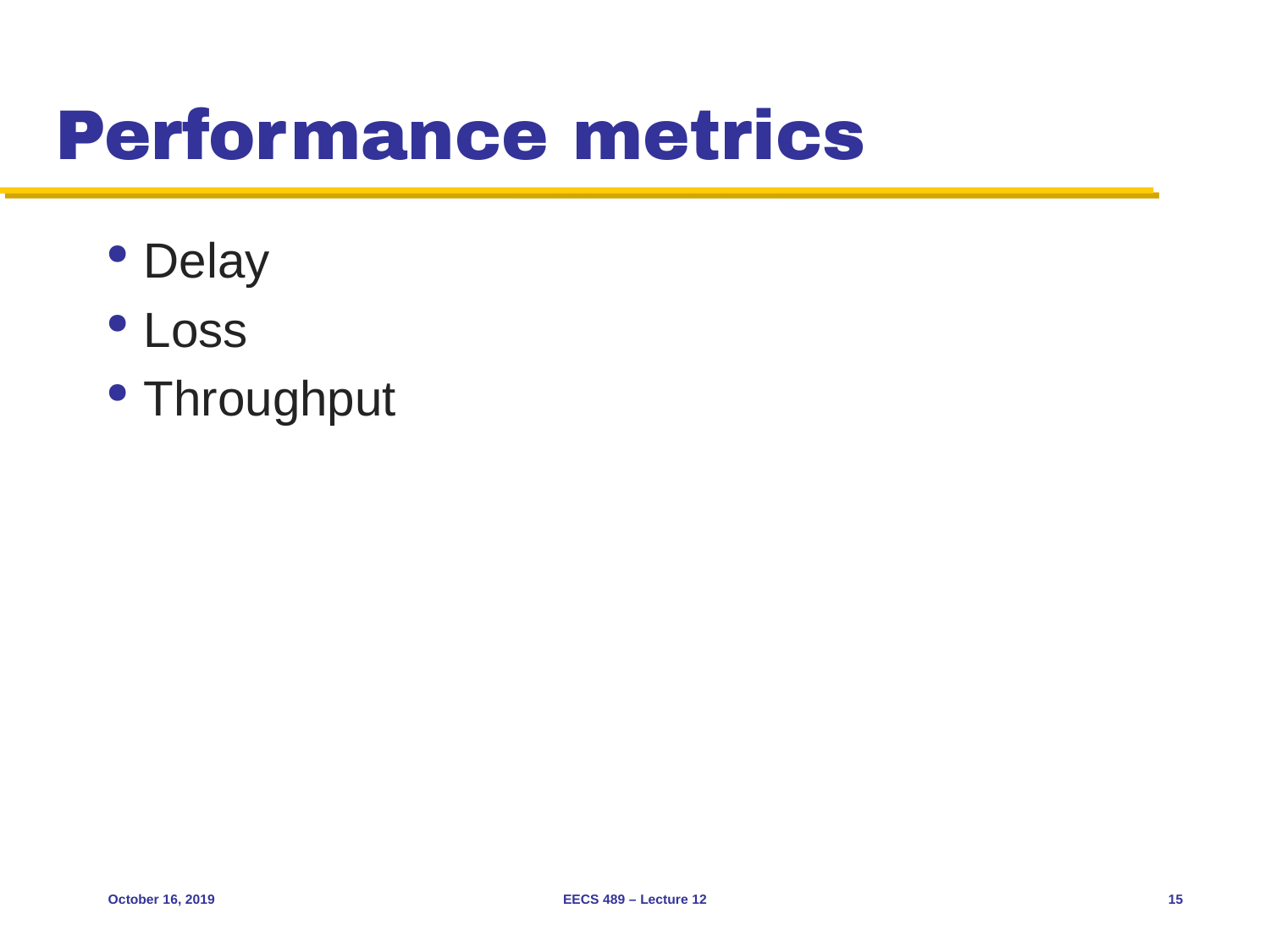

# Performance metrics
Delay
Loss
Throughput

October 16, 2019
EECS 489 – Lecture 12
15